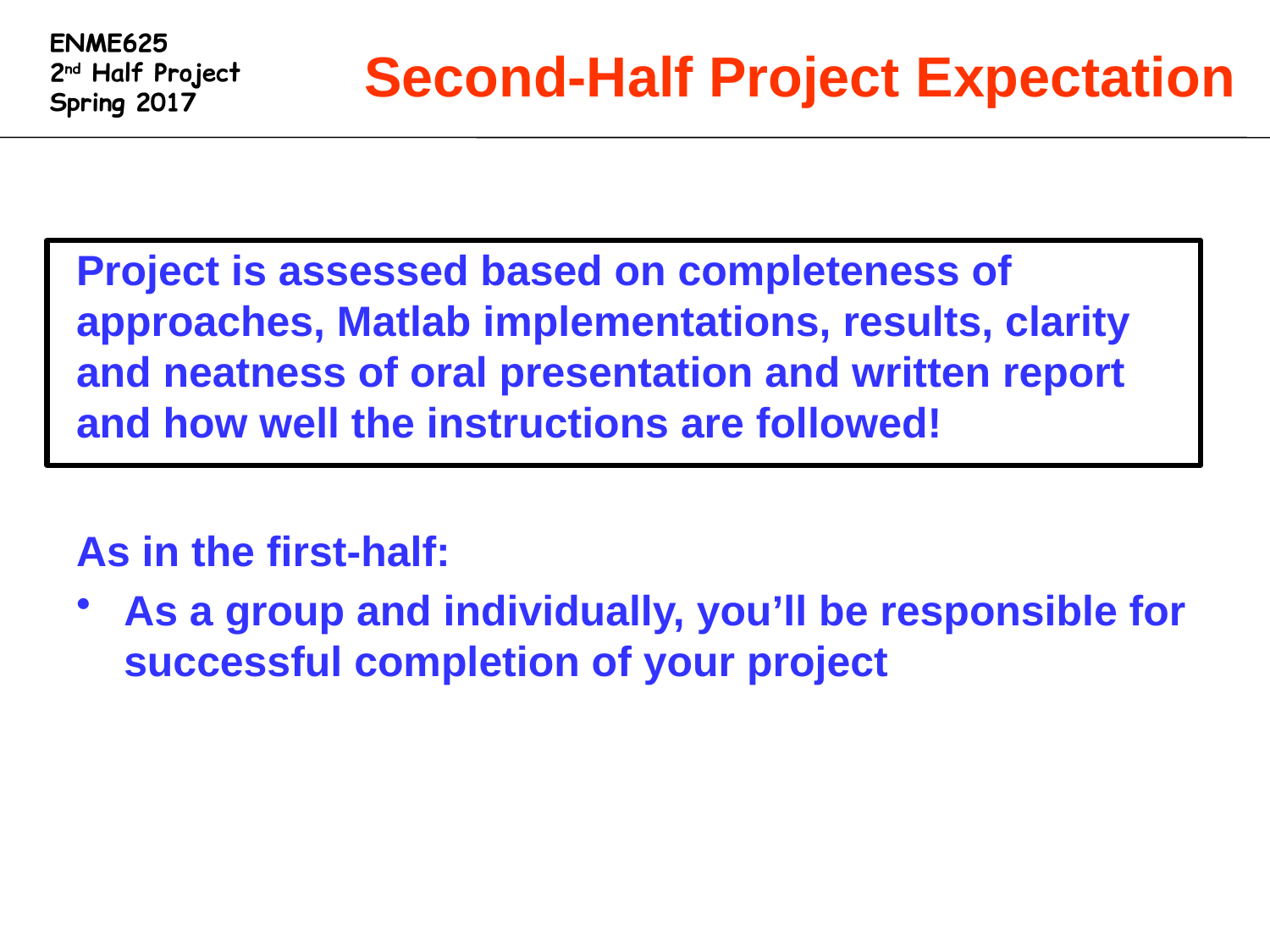

# Second-Half Project Expectation

Project is assessed based on completeness of approaches, Matlab implementations, results, clarity and neatness of oral presentation and written report   and how well the instructions are followed!

As in the first-half:
As a group and individually, you’ll be responsible for successful completion of your project